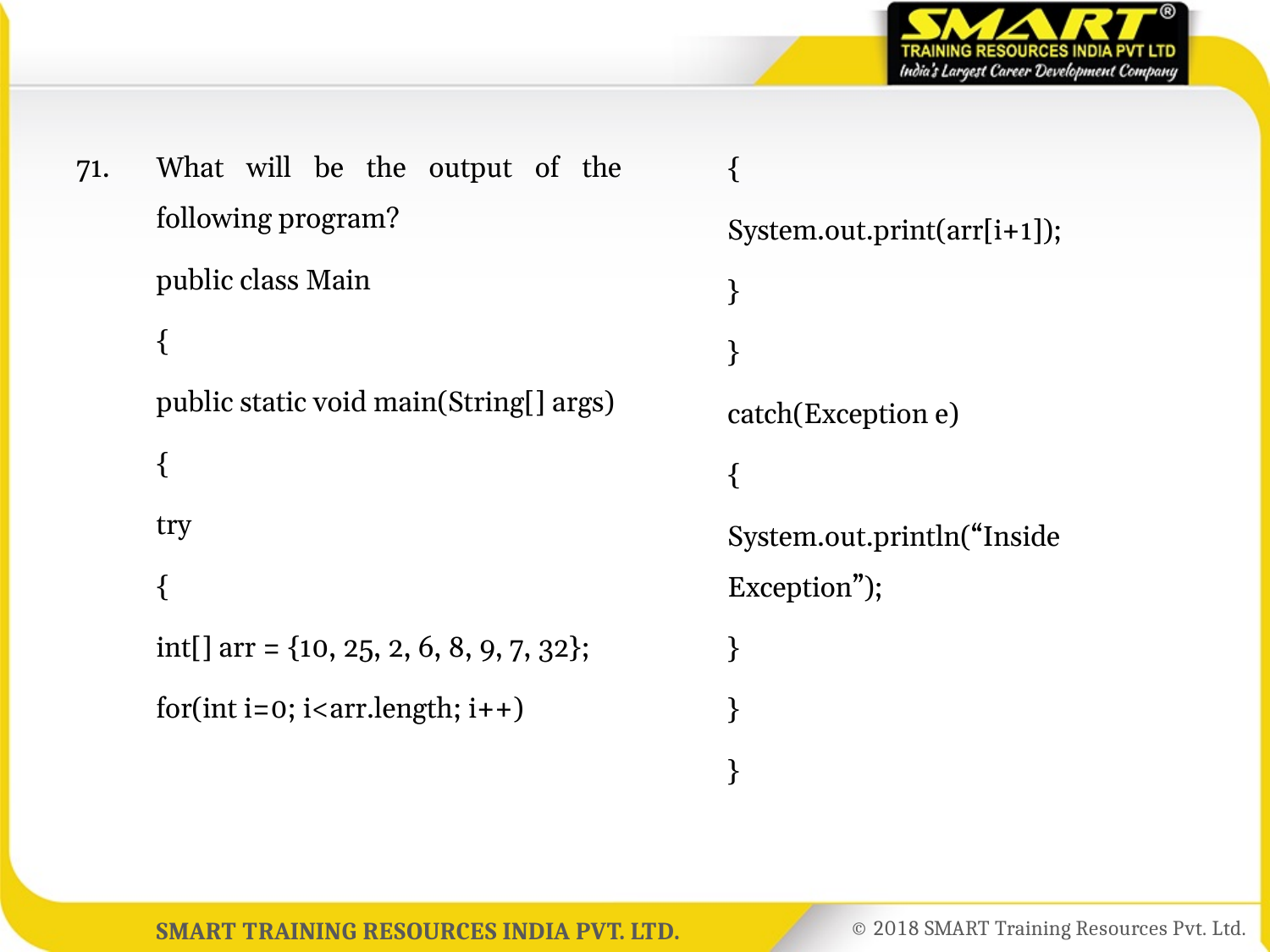

71.	What will be the output of the following program?
	public class Main
	{
	public static void main(String[] args)
	{
	try
	{
	int[] arr = {10, 25, 2, 6, 8, 9, 7, 32};
	for(int i=0; i<arr.length; i++)
	{
	System.out.print(arr[i+1]);
	}
	}
	catch(Exception e)
	{
	System.out.println(“Inside Exception”);
	}
	}
	}